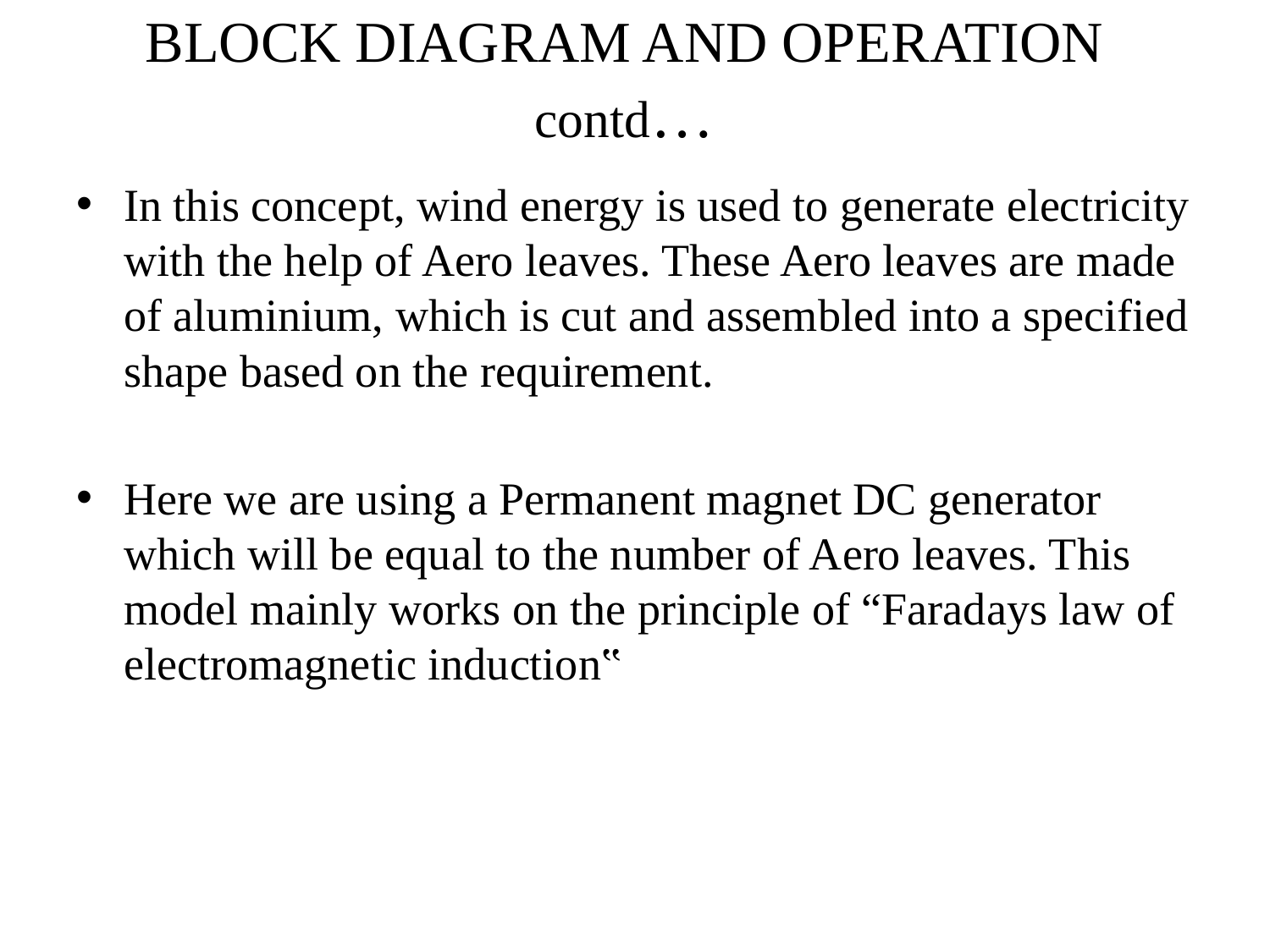

# BLOCK DIAGRAM AND OPERATION contd…
In this concept, wind energy is used to generate electricity with the help of Aero leaves. These Aero leaves are made of aluminium, which is cut and assembled into a specified shape based on the requirement.

Here we are using a Permanent magnet DC generator which will be equal to the number of Aero leaves. This model mainly works on the principle of “Faradays law of electromagnetic induction‟